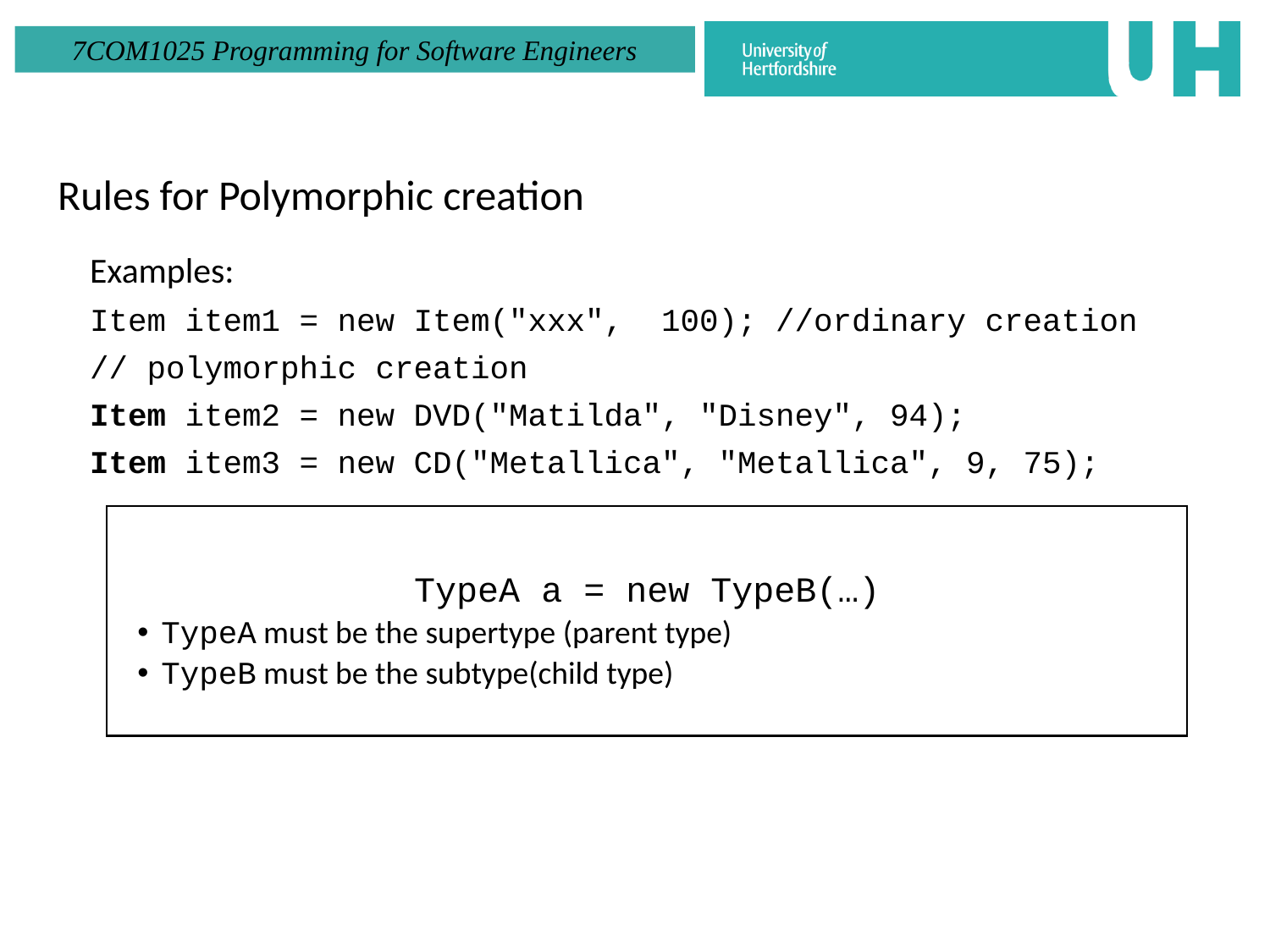

Rules for Polymorphic creation
Examples:
Item item1 = new Item("xxx",  100); //ordinary creation
// polymorphic creation
Item item2 = new DVD("Matilda", "Disney", 94);
Item item3 = new CD("Metallica", "Metallica", 9, 75);

TypeA a = new TypeB(…)
TypeA must be the supertype (parent type)
TypeB must be the subtype(child type)